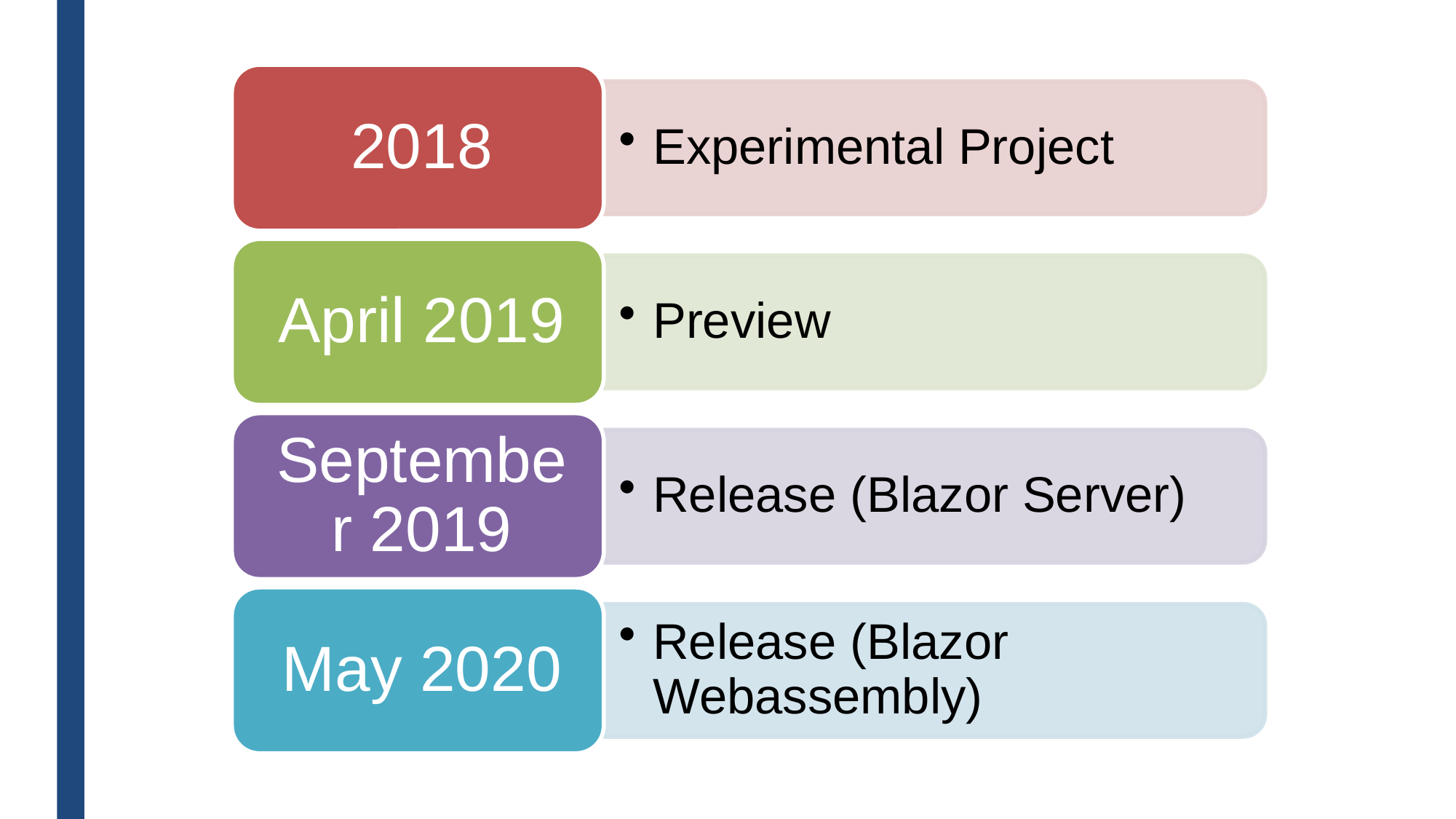

Experimental Project
2018
Preview
April 2019
Release (Blazor Server)
September 2019
Release (Blazor Webassembly)
May 2020